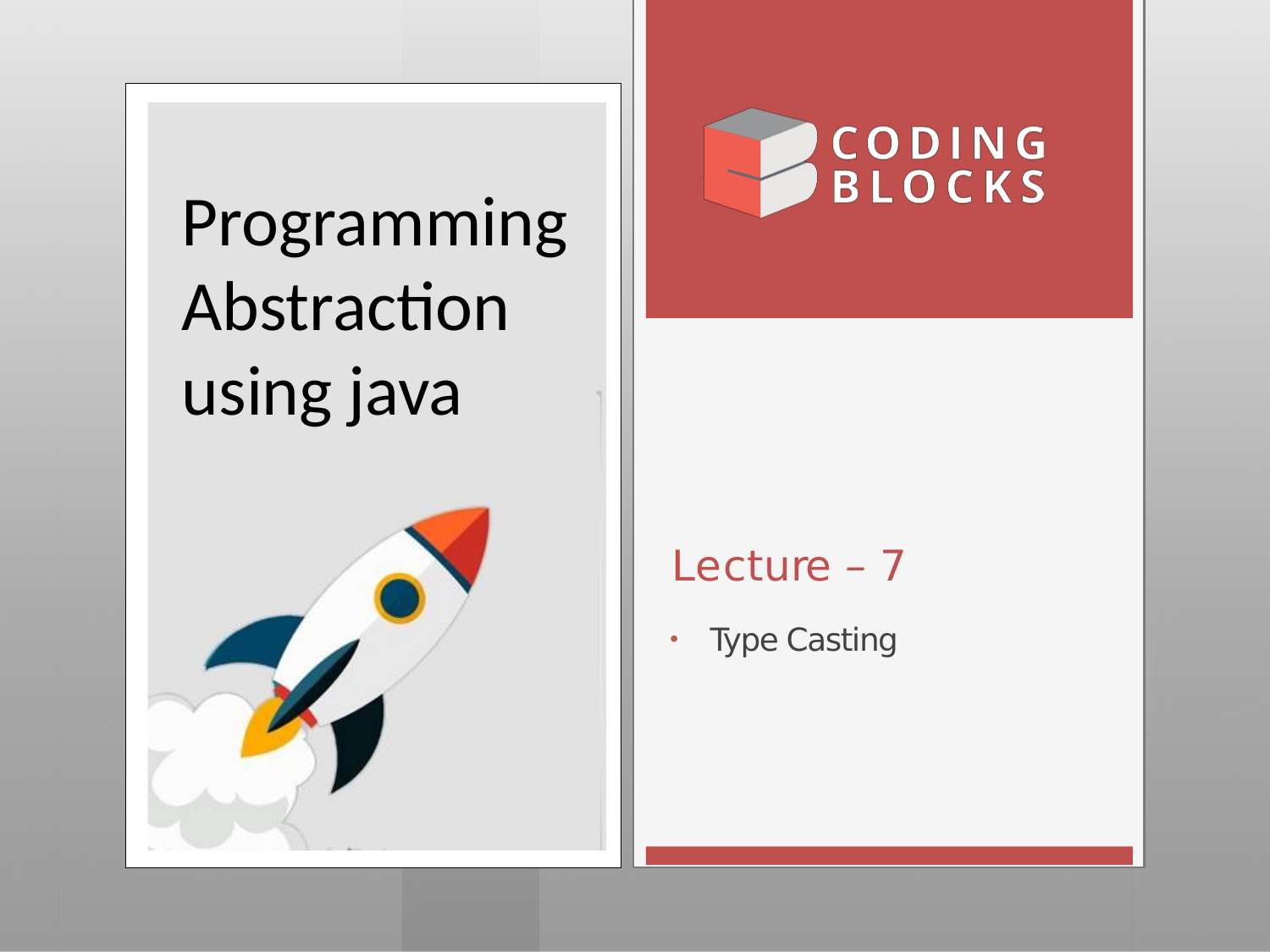

Programming Abstraction using java
# Lecture – 7
Type Casting